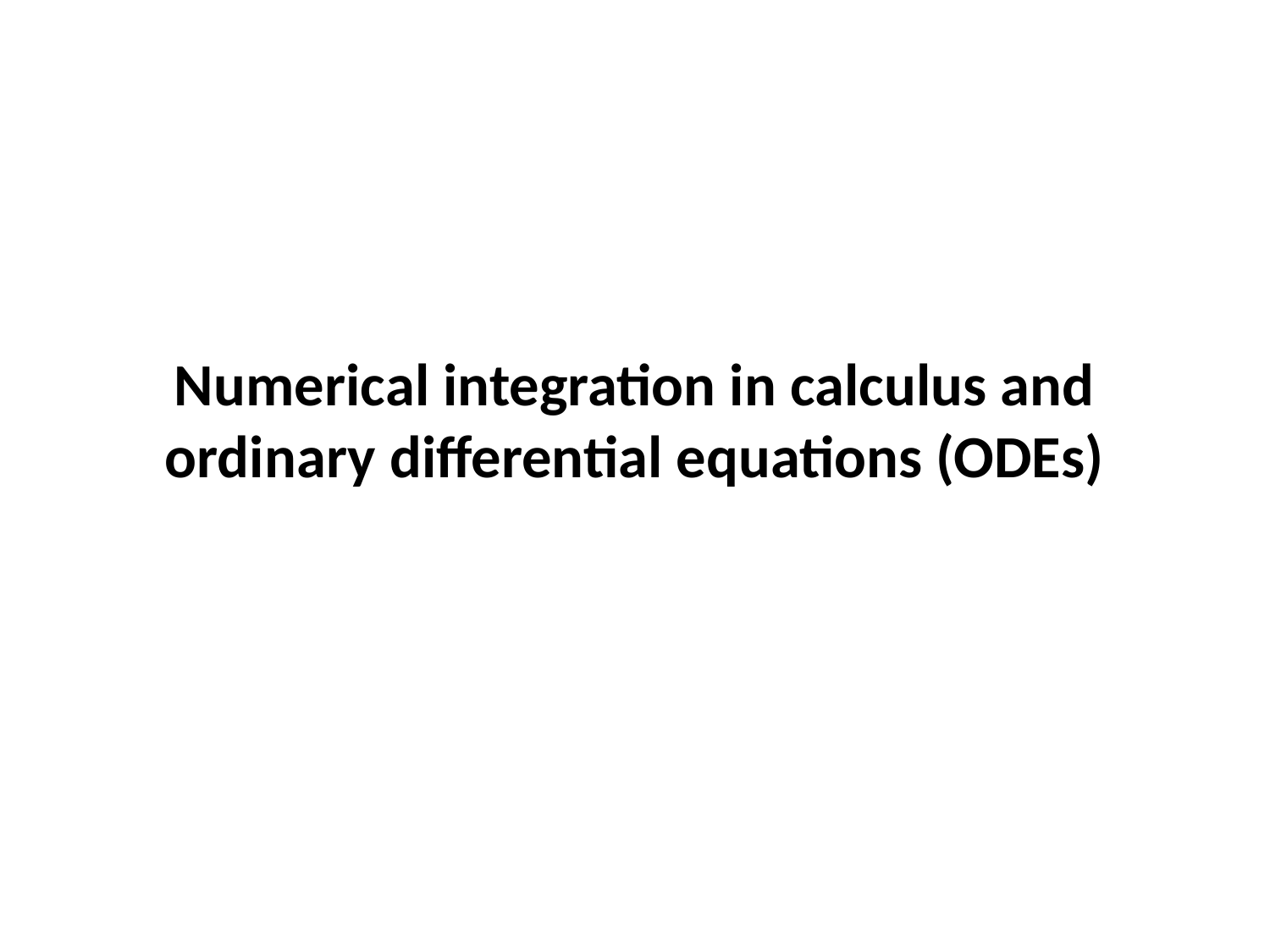

# Numerical integration in calculus and ordinary differential equations (ODEs)